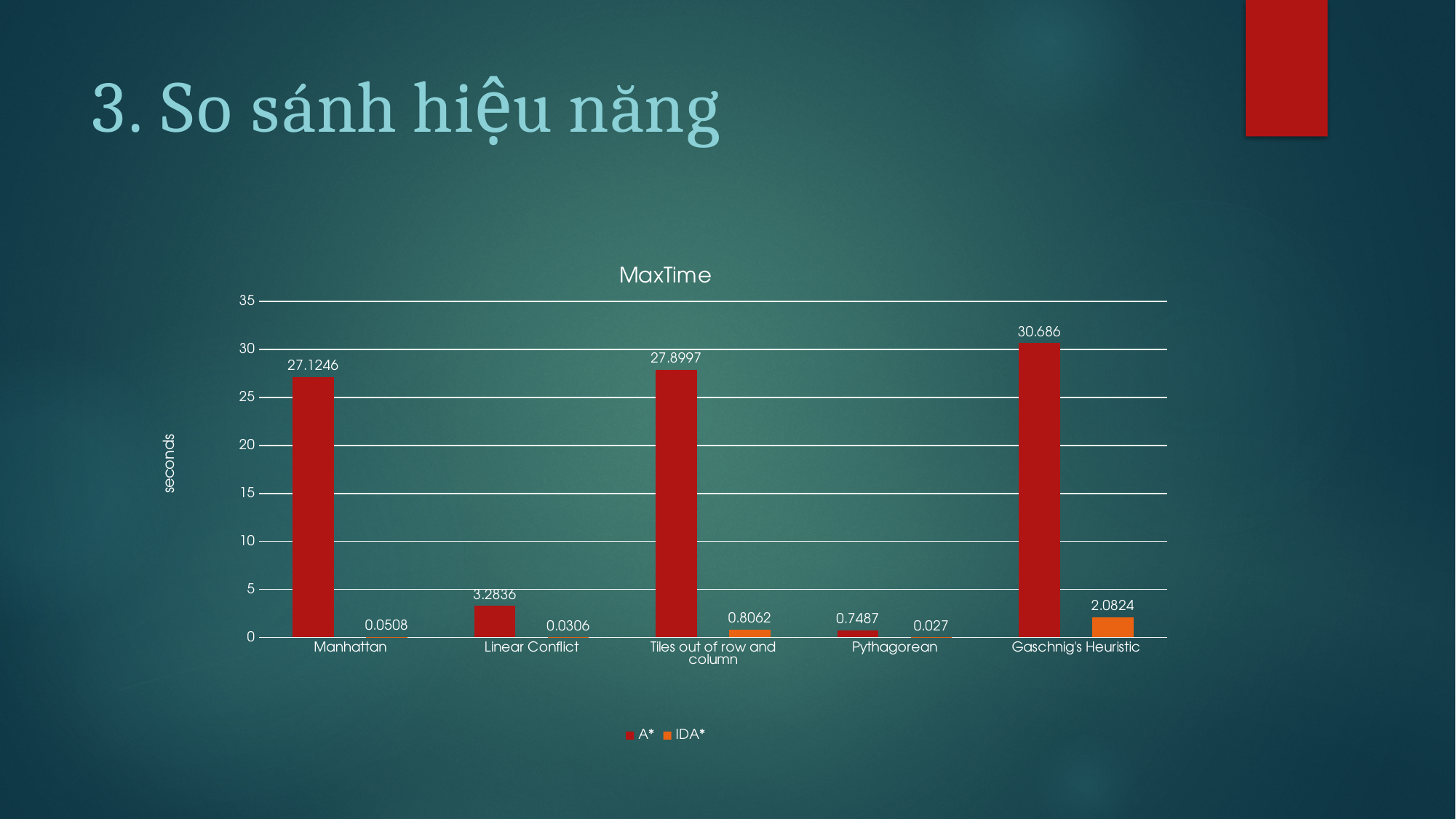

# 3. So sánh hiệu năng

### Chart: MaxTime

| Category | A* | IDA* |
|---|---|---|
| Manhattan | 27.1246 | 0.0508 |
| Linear Conflict | 3.2836 | 0.0306 |
| Tiles out of row and column | 27.8997 | 0.8062 |
| Pythagorean | 0.7487 | 0.027 |
| Gaschnig's Heuristic | 30.686 | 2.0824 |